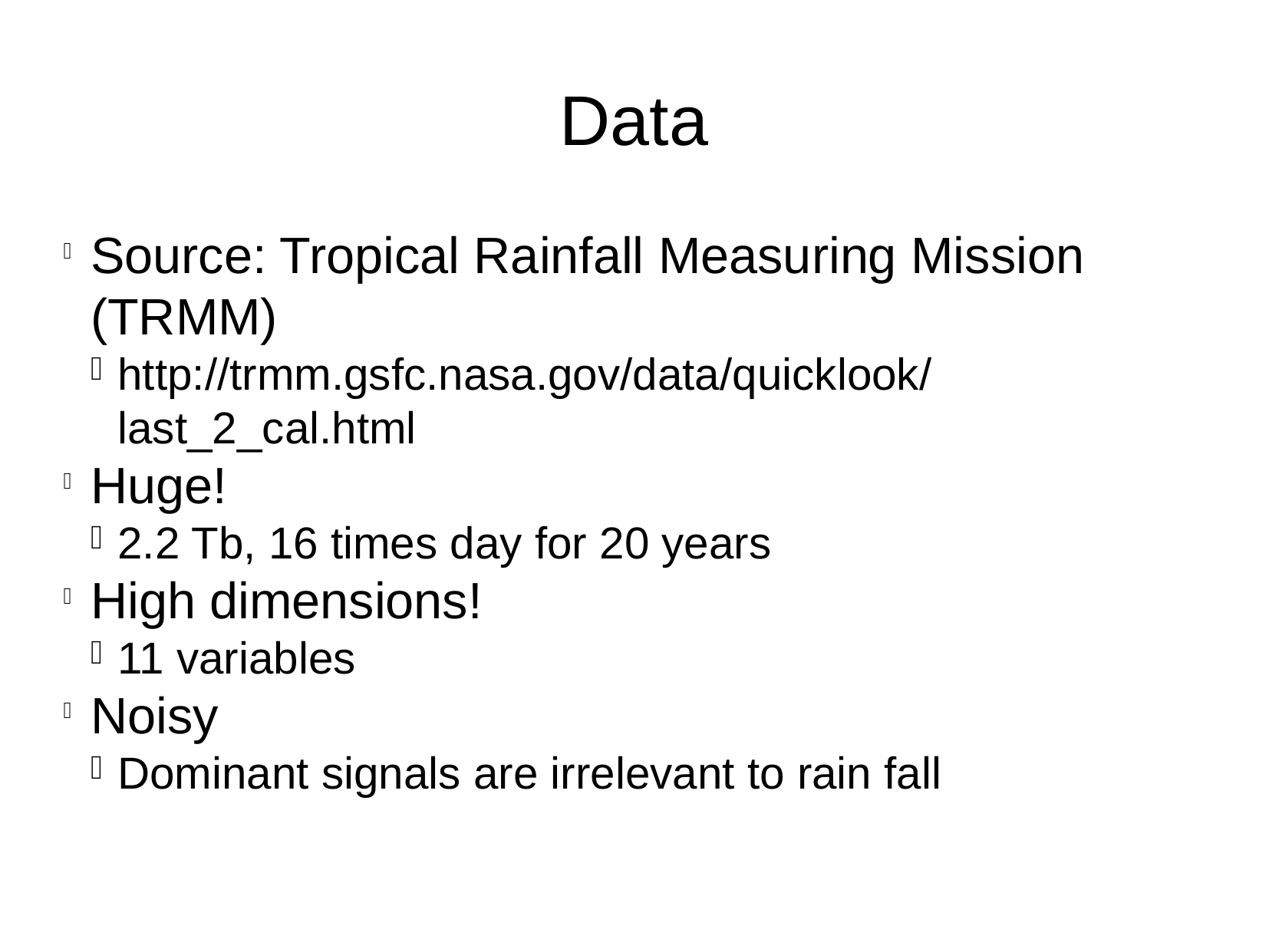

Data
Source: Tropical Rainfall Measuring Mission (TRMM)
http://trmm.gsfc.nasa.gov/data/quicklook/last_2_cal.html
Huge!
2.2 Tb, 16 times day for 20 years
High dimensions!
11 variables
Noisy
Dominant signals are irrelevant to rain fall